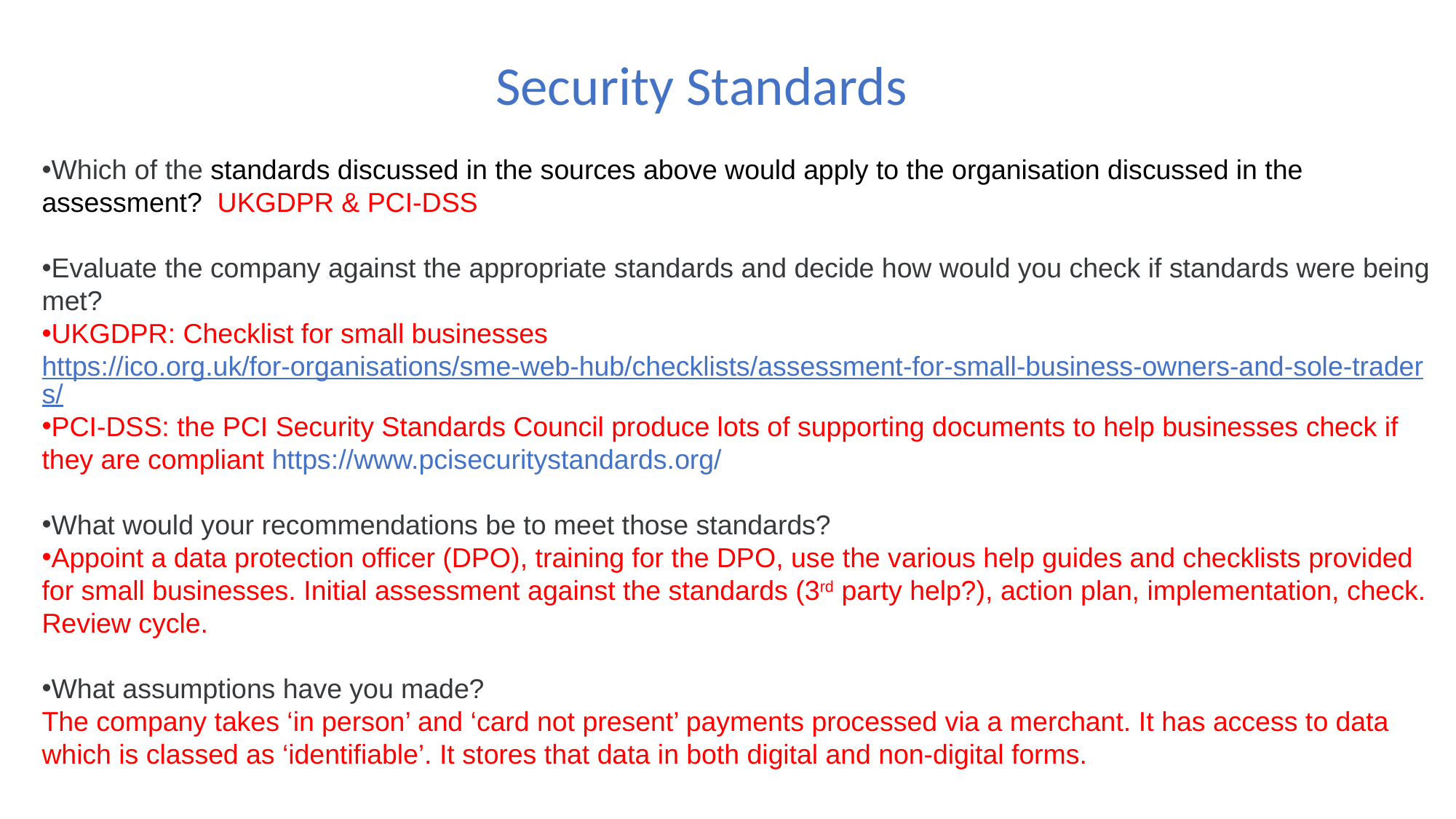

Security Standards
Which of the standards discussed in the sources above would apply to the organisation discussed in the assessment?  UKGDPR & PCI-DSS

Evaluate the company against the appropriate standards and decide how would you check if standards were being met?
UKGDPR: Checklist for small businesses https://ico.org.uk/for-organisations/sme-web-hub/checklists/assessment-for-small-business-owners-and-sole-traders/
PCI-DSS: the PCI Security Standards Council produce lots of supporting documents to help businesses check if they are compliant https://www.pcisecuritystandards.org/
What would your recommendations be to meet those standards?
Appoint a data protection officer (DPO), training for the DPO, use the various help guides and checklists provided for small businesses. Initial assessment against the standards (3rd party help?), action plan, implementation, check. Review cycle.
What assumptions have you made?
The company takes ‘in person’ and ‘card not present’ payments processed via a merchant. It has access to data which is classed as ‘identifiable’. It stores that data in both digital and non-digital forms.